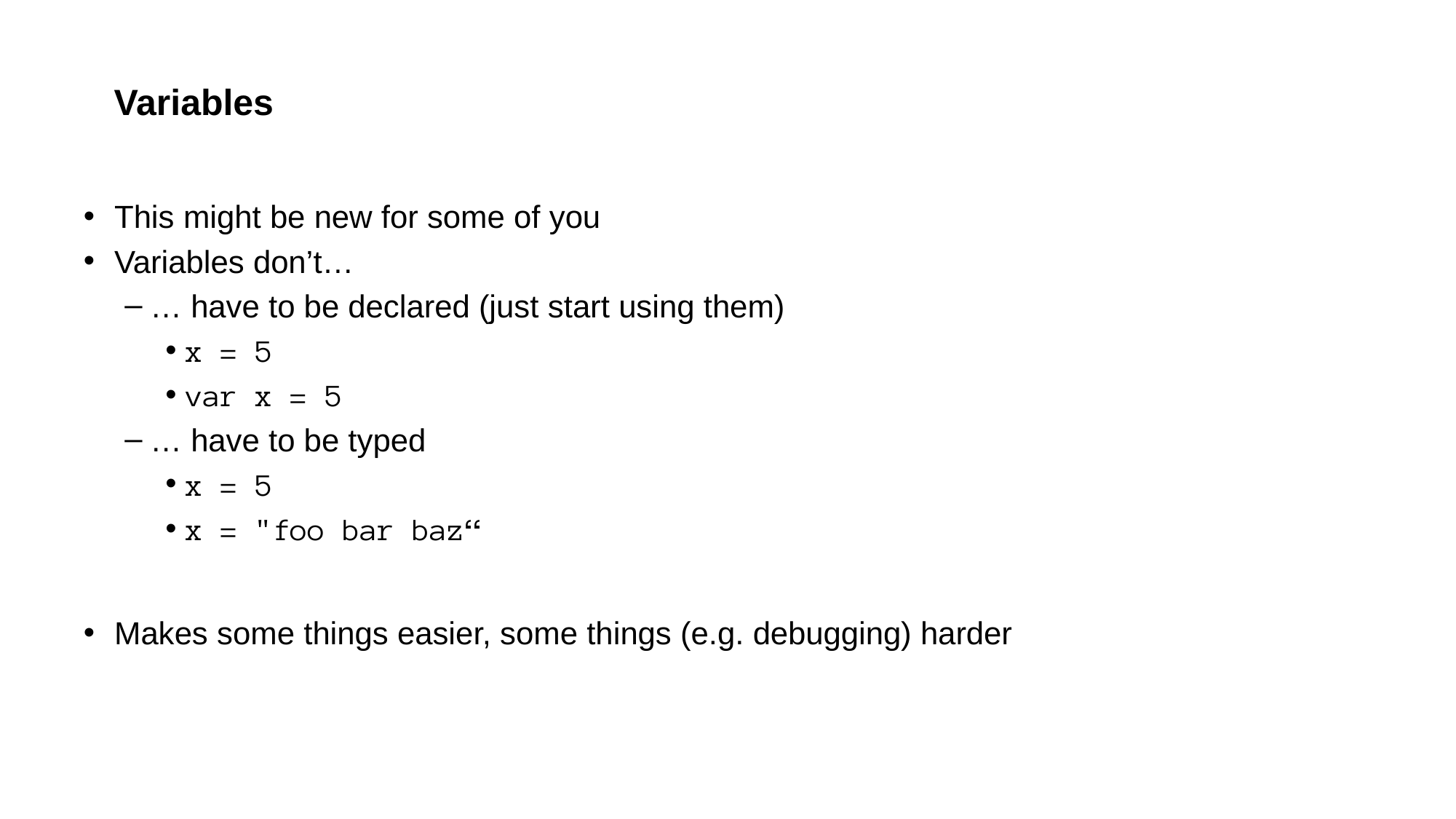

# Variables
This might be new for some of you
Variables don’t…
… have to be declared (just start using them)
x = 5
var x = 5
… have to be typed
x = 5
x = "foo bar baz“

Makes some things easier, some things (e.g. debugging) harder